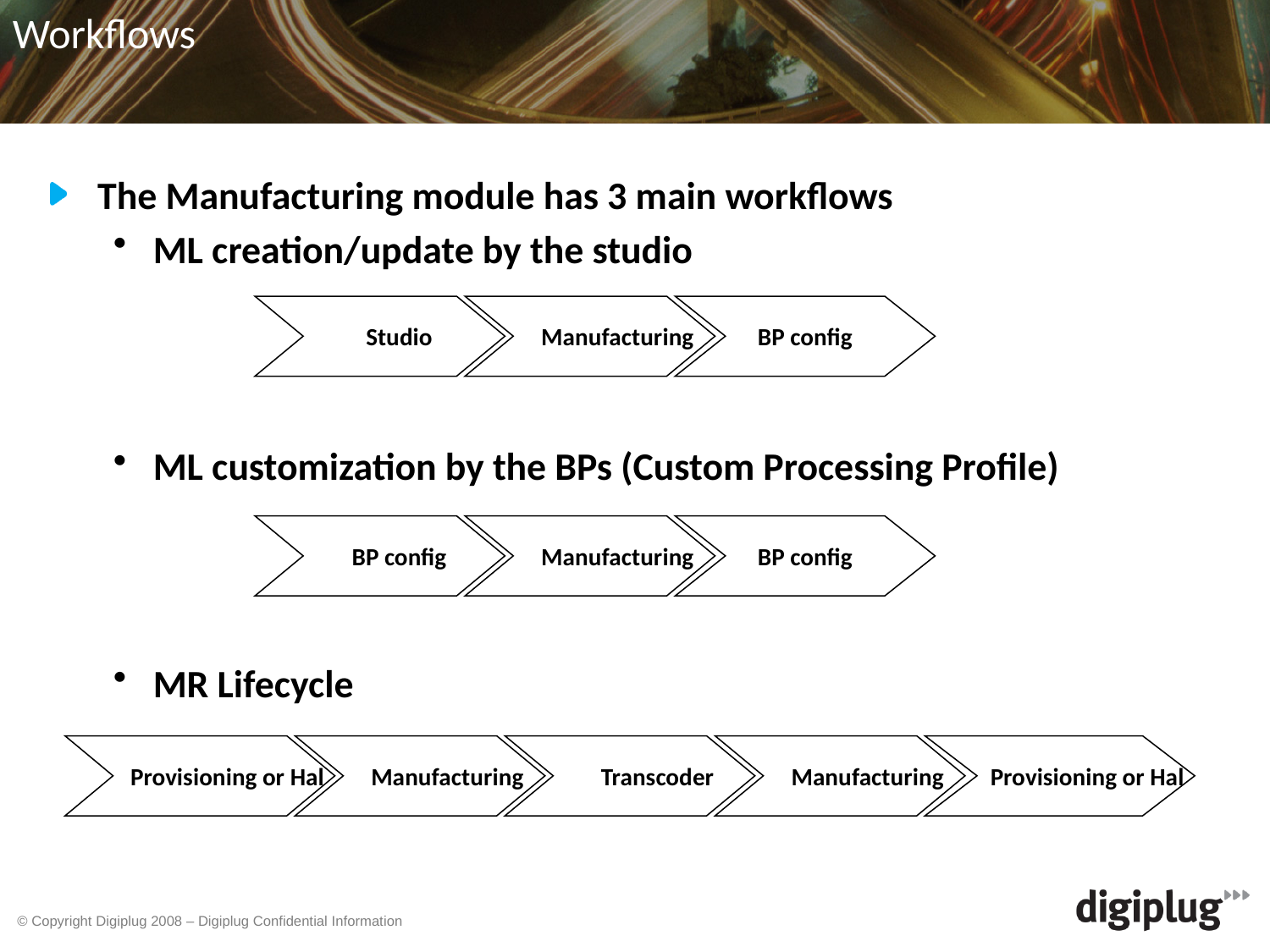

Workflows

The Manufacturing module has 3 main workflows
ML creation/update by the studio

ML customization by the BPs (Custom Processing Profile)

MR Lifecycle

       Studio
          Manufacturing
BP config
       BP config
          Manufacturing
BP config
          Provisioning or Hal
          Manufacturing
          Transcoder
          Manufacturing
          Provisioning or Hal